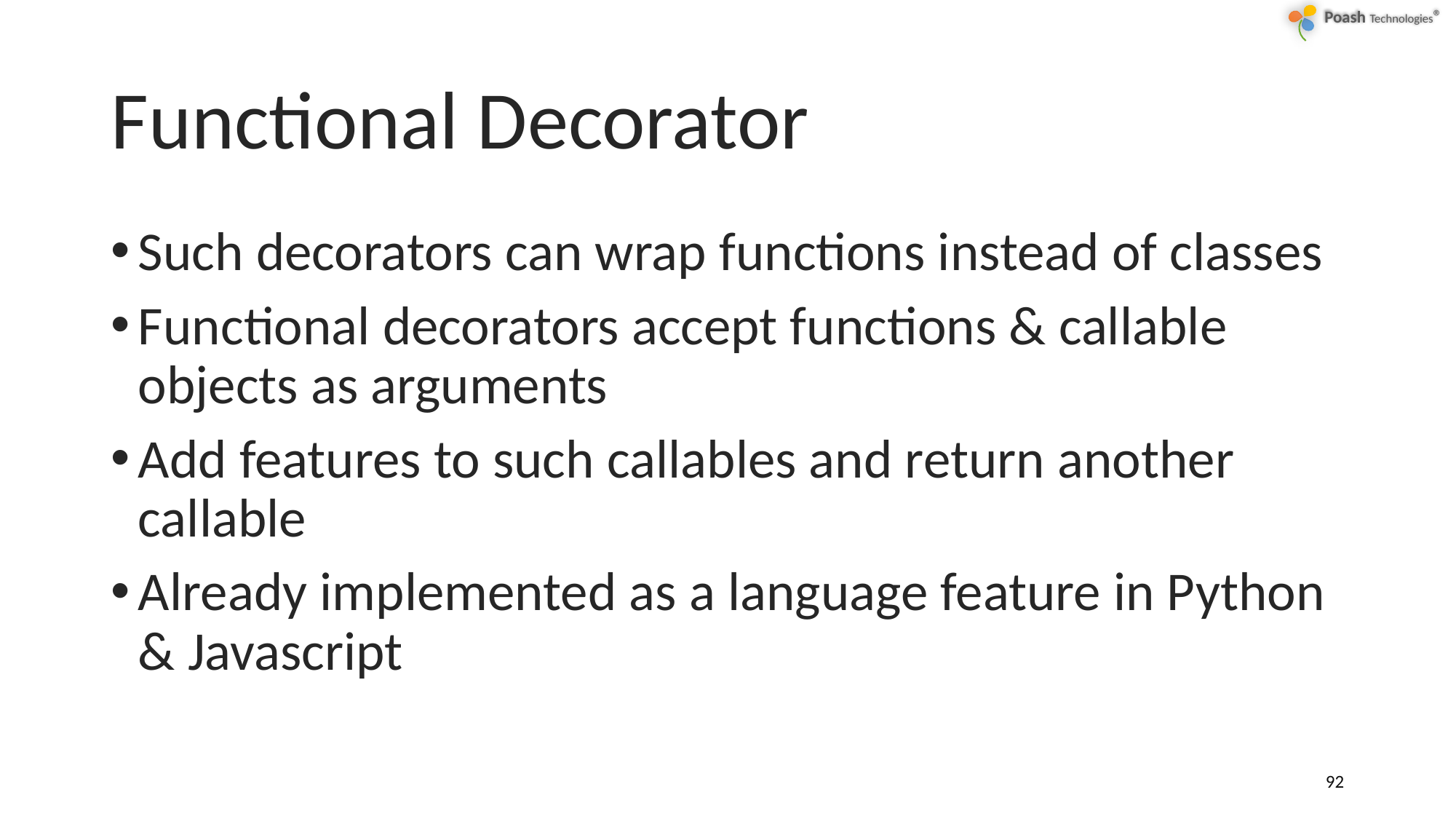

# Functional Decorator
Such decorators can wrap functions instead of classes
Functional decorators accept functions & callable objects as arguments
Add features to such callables and return another callable
Already implemented as a language feature in Python & Javascript

92